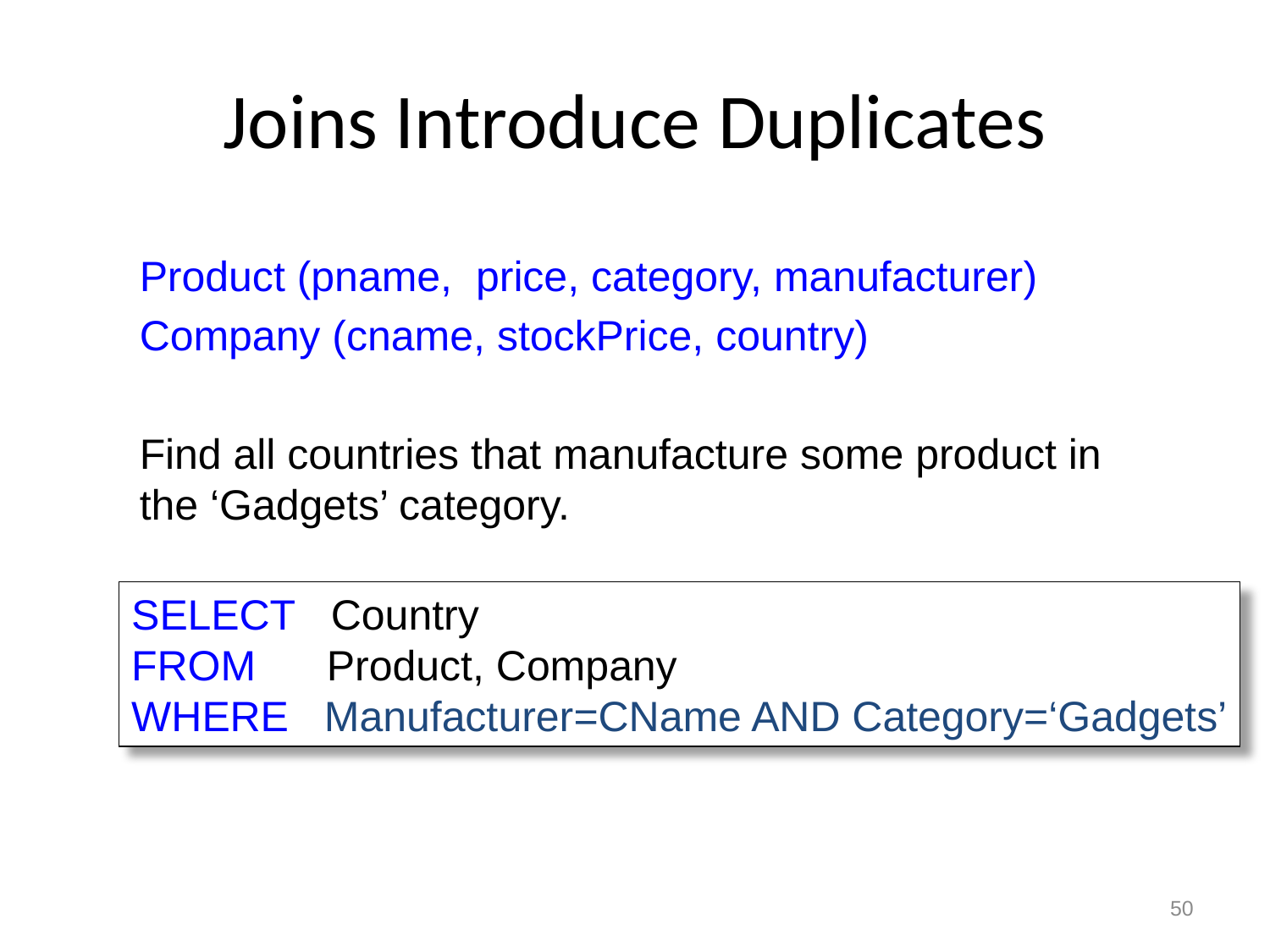

# Joins Introduce Duplicates
Product (pname,  price, category, manufacturer)
Company (cname, stockPrice, country)

Find all countries that manufacture some product in the ‘Gadgets’ category.

SELECT   Country
FROM      Product, Company
WHERE   Manufacturer=CName AND Category=‘Gadgets’

50